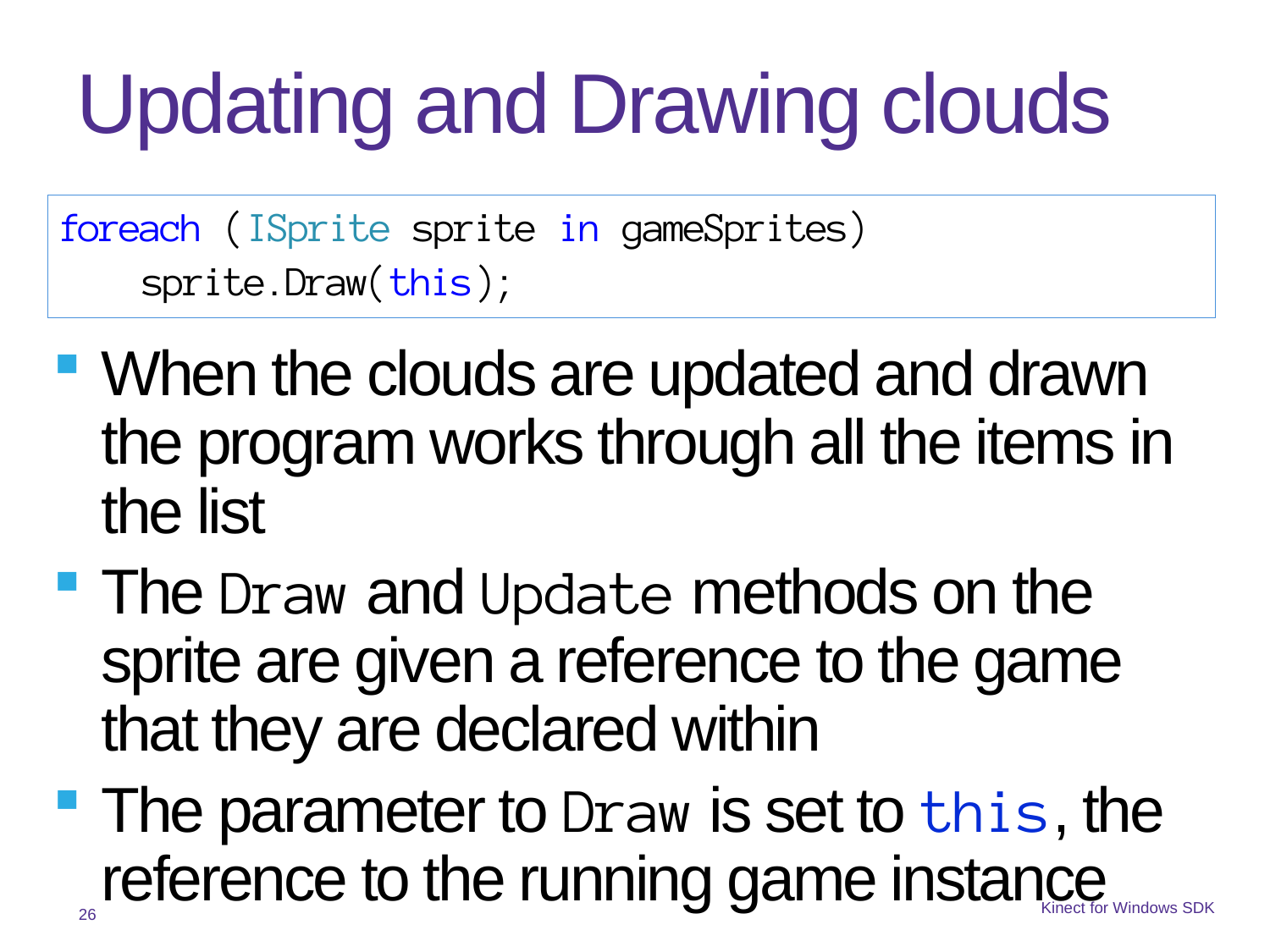

# Updating and Drawing clouds
foreach (ISprite sprite in gameSprites)
    sprite.Draw(this);
When the clouds are updated and drawn the program works through all the items in the list
The Draw and Update methods on the sprite are given a reference to the game that they are declared within
The parameter to Draw is set to this, the reference to the running game instance
26